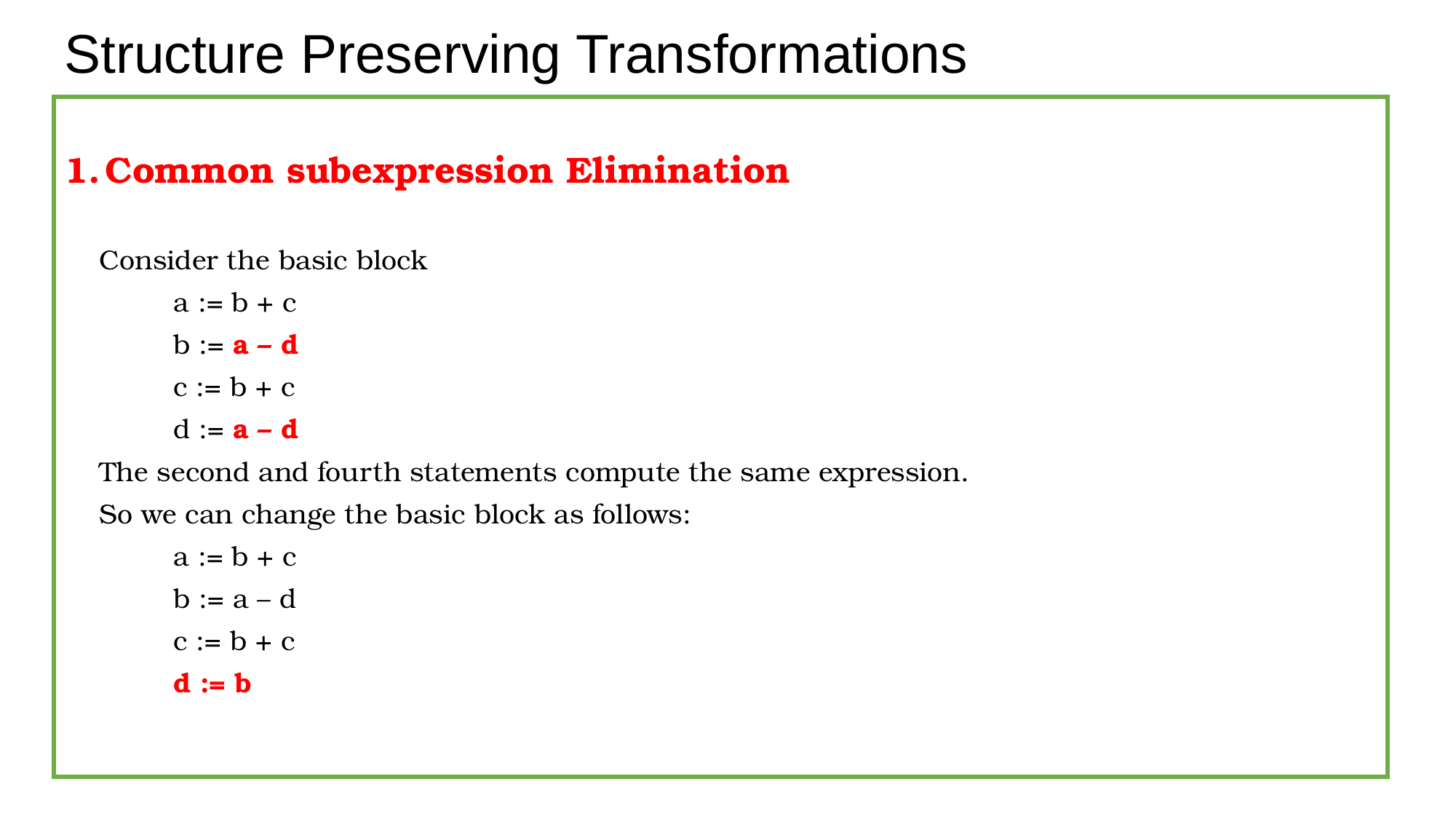

# Structure Preserving Transformations

Common subexpression Elimination

    Consider the basic block
	a := b + c
	b := a – d
	c := b + c
	d := a – d
    The second and fourth statements compute the same expression.
    So we can change the basic block as follows:
	a := b + c
	b := a – d
	c := b + c
	d := b